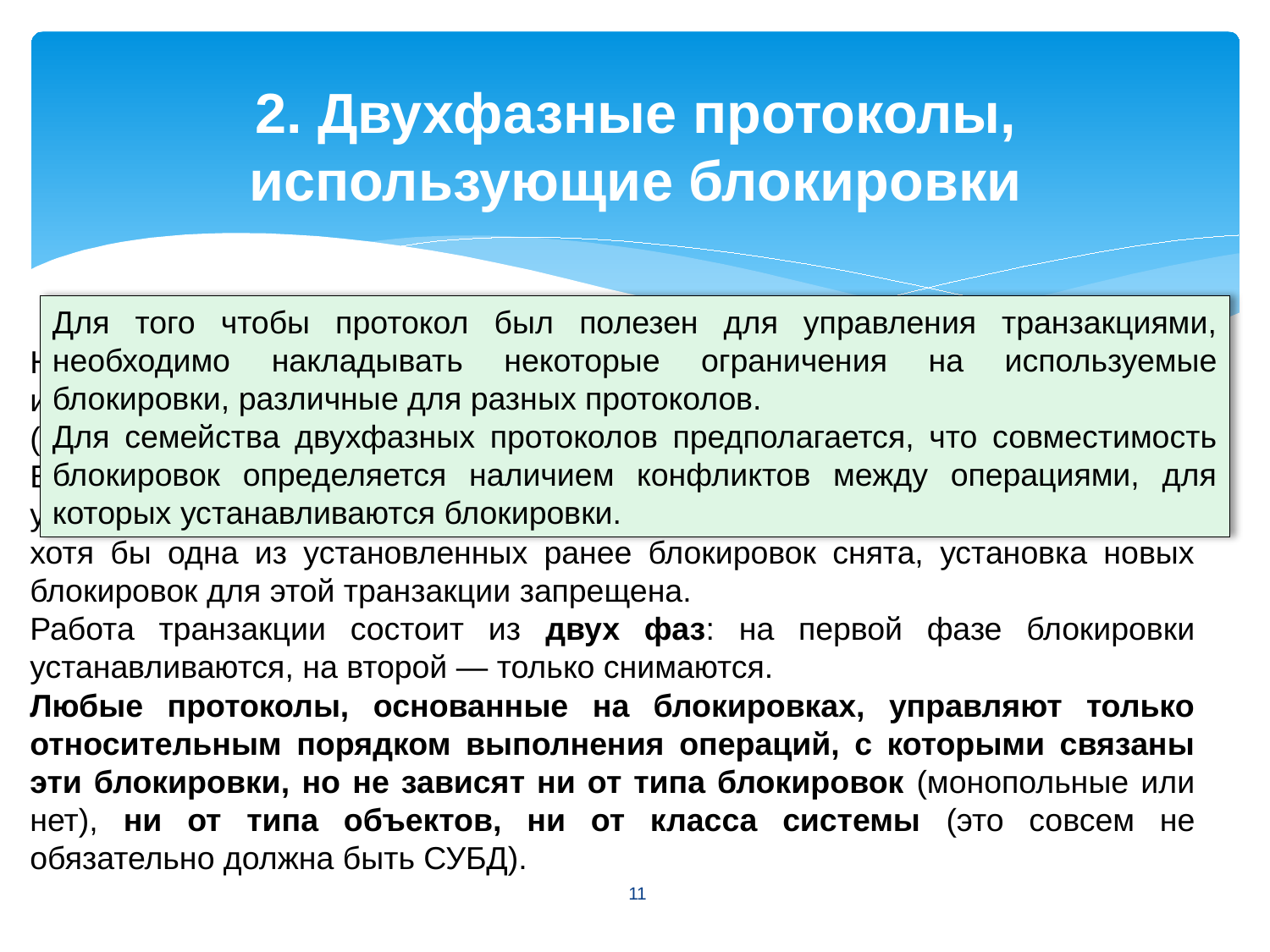

# 2. Двухфазные протоколы, использующие блокировки
Для того чтобы протокол был полезен для управления транзакциями, необходимо накладывать некоторые ограничения на используемые блокировки, различные для разных протоколов.
Для семейства двухфазных протоколов предполагается, что совместимость блокировок определяется наличием конфликтов между операциями, для которых устанавливаются блокировки.
Наиболее широко известным протоколом управления транзакциями, использующим блокировки, является двухфазный протокол блокирования (two-phase locking, 2PL).
В соответствии с этим протоколом для любой транзакции могут устанавливаться любые блокировки в любом порядке, однако после того, как хотя бы одна из установленных ранее блокировок снята, установка новых блокировок для этой транзакции запрещена.
Работа транзакции состоит из двух фаз: на первой фазе блокировки устанавливаются, на второй — только снимаются.
Любые протоколы, основанные на блокировках, управляют только относительным порядком выполнения операций, с которыми связаны эти блокировки, но не зависят ни от типа блокировок (монопольные или нет), ни от типа объектов, ни от класса системы (это совсем не обязательно должна быть СУБД).
11